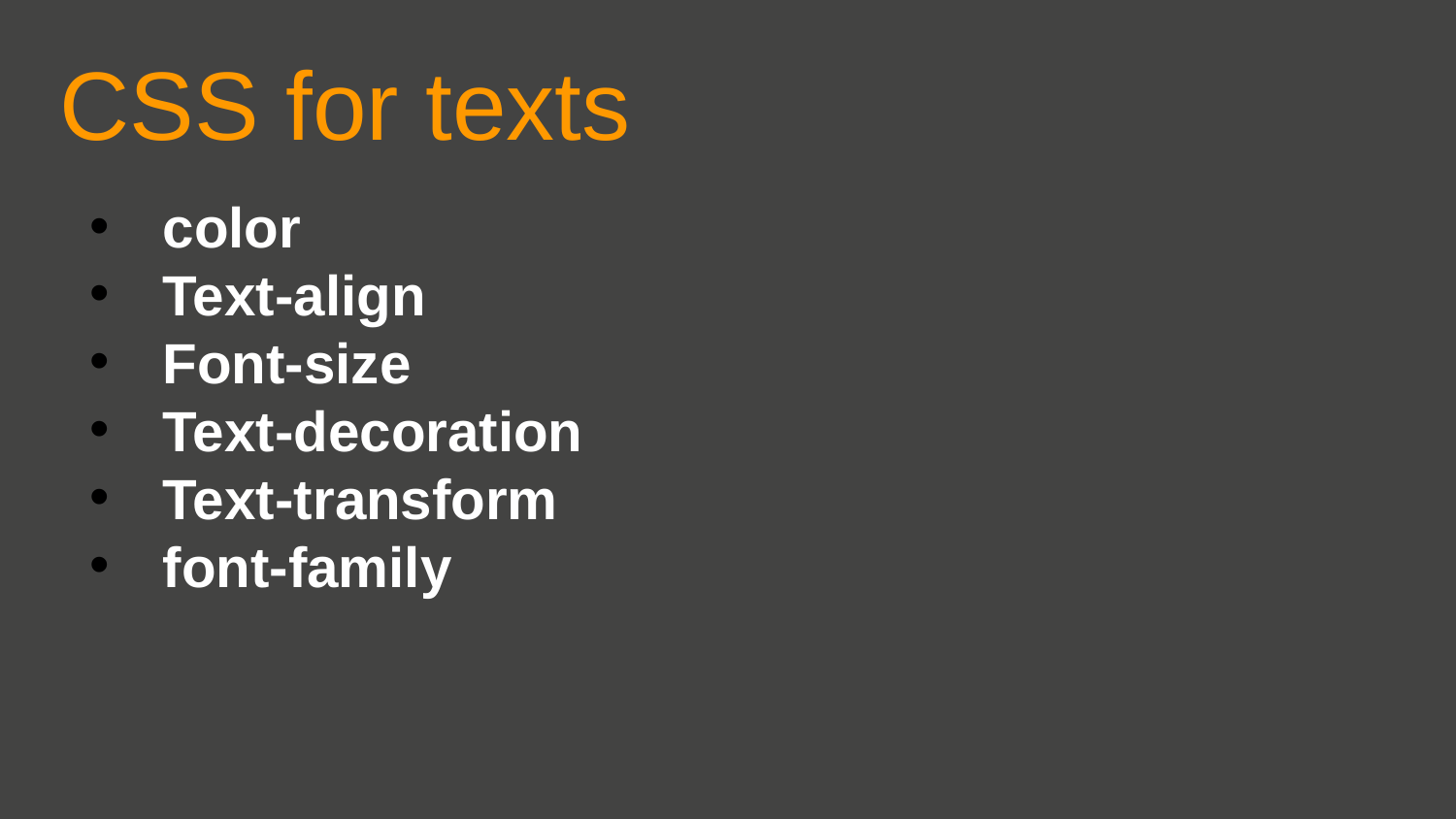

CSS for texts
color
Text-align
Font-size
Text-decoration
Text-transform
font-family